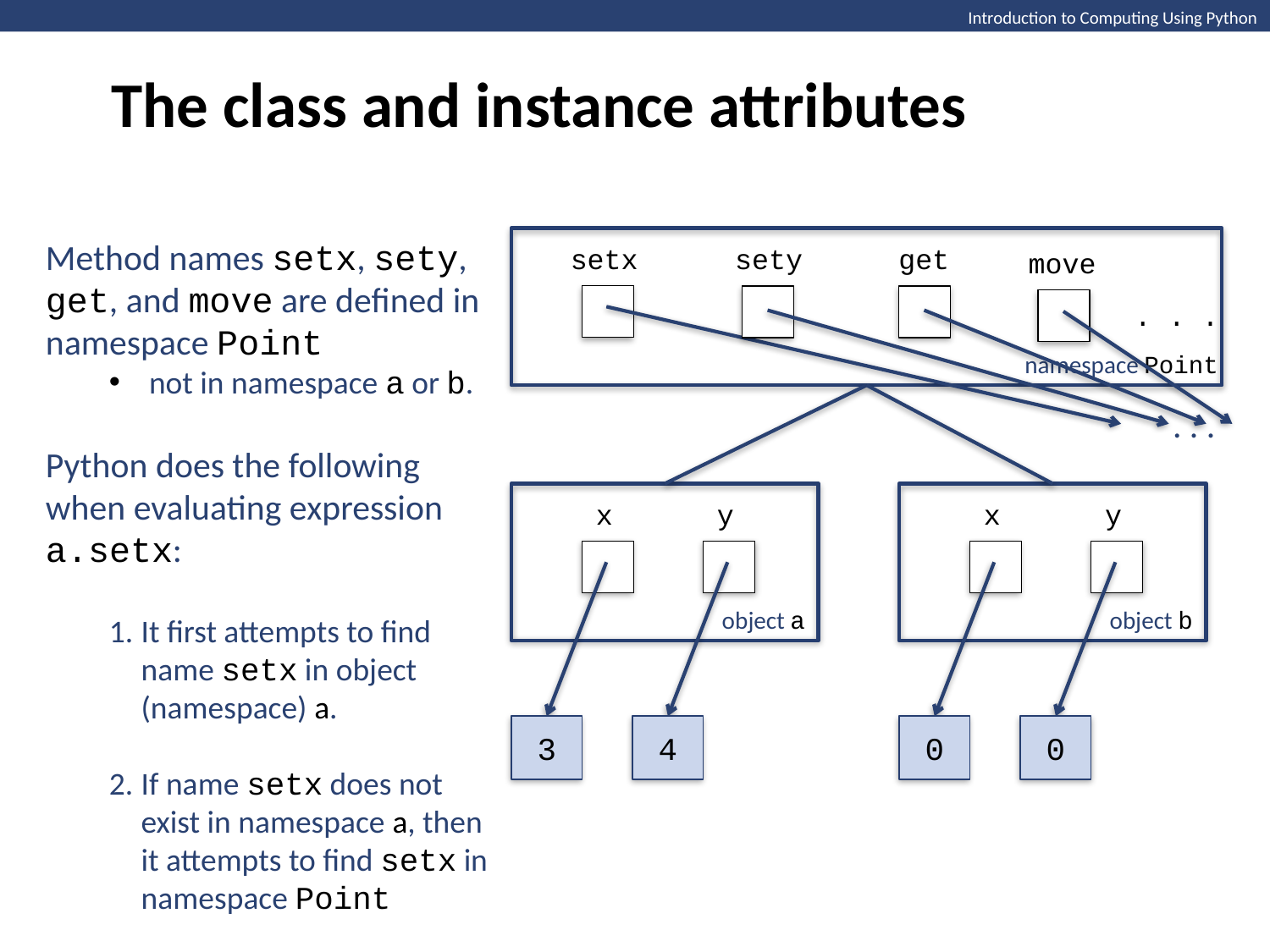

The class and instance attributes
Introduction to Computing Using Python
Method names setx, sety, get, and move are defined in namespace Point
not in namespace a or b.

setx
sety
get
move

. . .
namespace Point
. . .
Python does the following when evaluating expression a.setx:

It first attempts to find name setx in object (namespace) a.

If name setx does not exist in namespace a, then it attempts to find setx in namespace Point

x
y

object a
3
4

x
y

object b
0
0